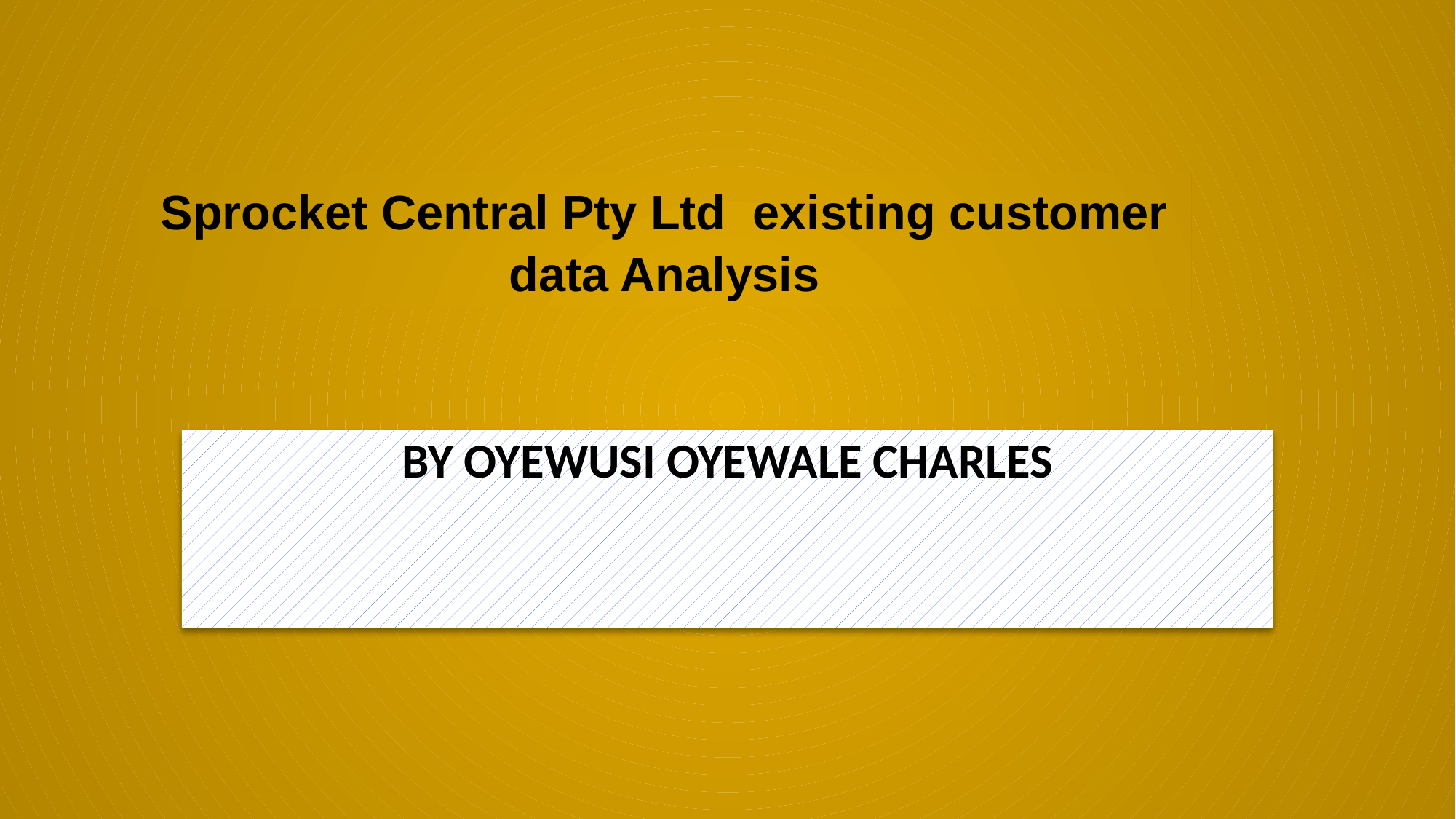

# Sprocket Central Pty Ltd  existing customer data Analysis
BY OYEWUSI OYEWALE CHARLES